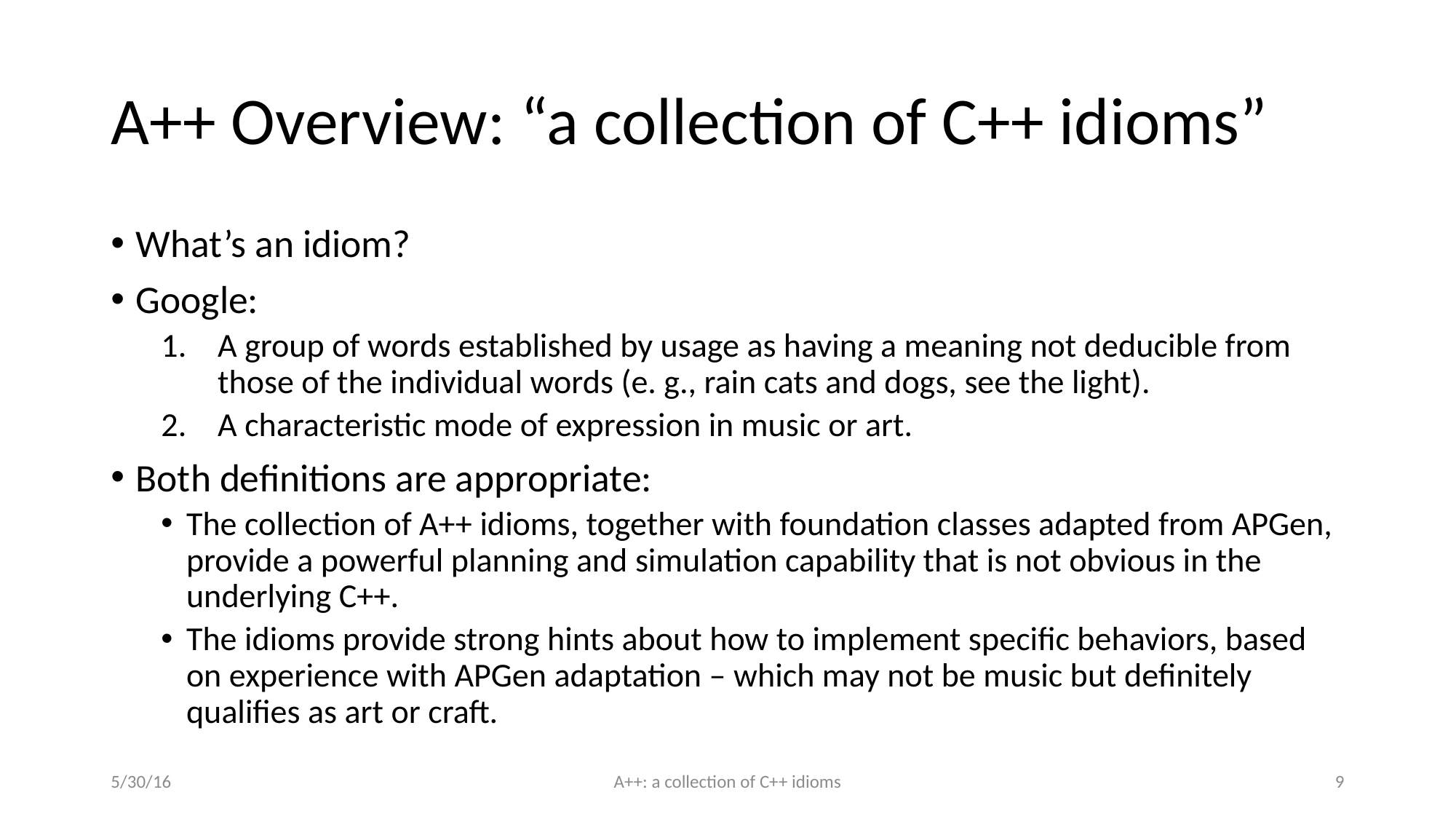

# A++ Overview: “a collection of C++ idioms”
What’s an idiom?
Google:
A group of words established by usage as having a meaning not deducible from those of the individual words (e. g., rain cats and dogs, see the light).
A characteristic mode of expression in music or art.
Both definitions are appropriate:
The collection of A++ idioms, together with foundation classes adapted from APGen, provide a powerful planning and simulation capability that is not obvious in the underlying C++.
The idioms provide strong hints about how to implement specific behaviors, based on experience with APGen adaptation – which may not be music but definitely qualifies as art or craft.
5/30/16
A++: a collection of C++ idioms
9